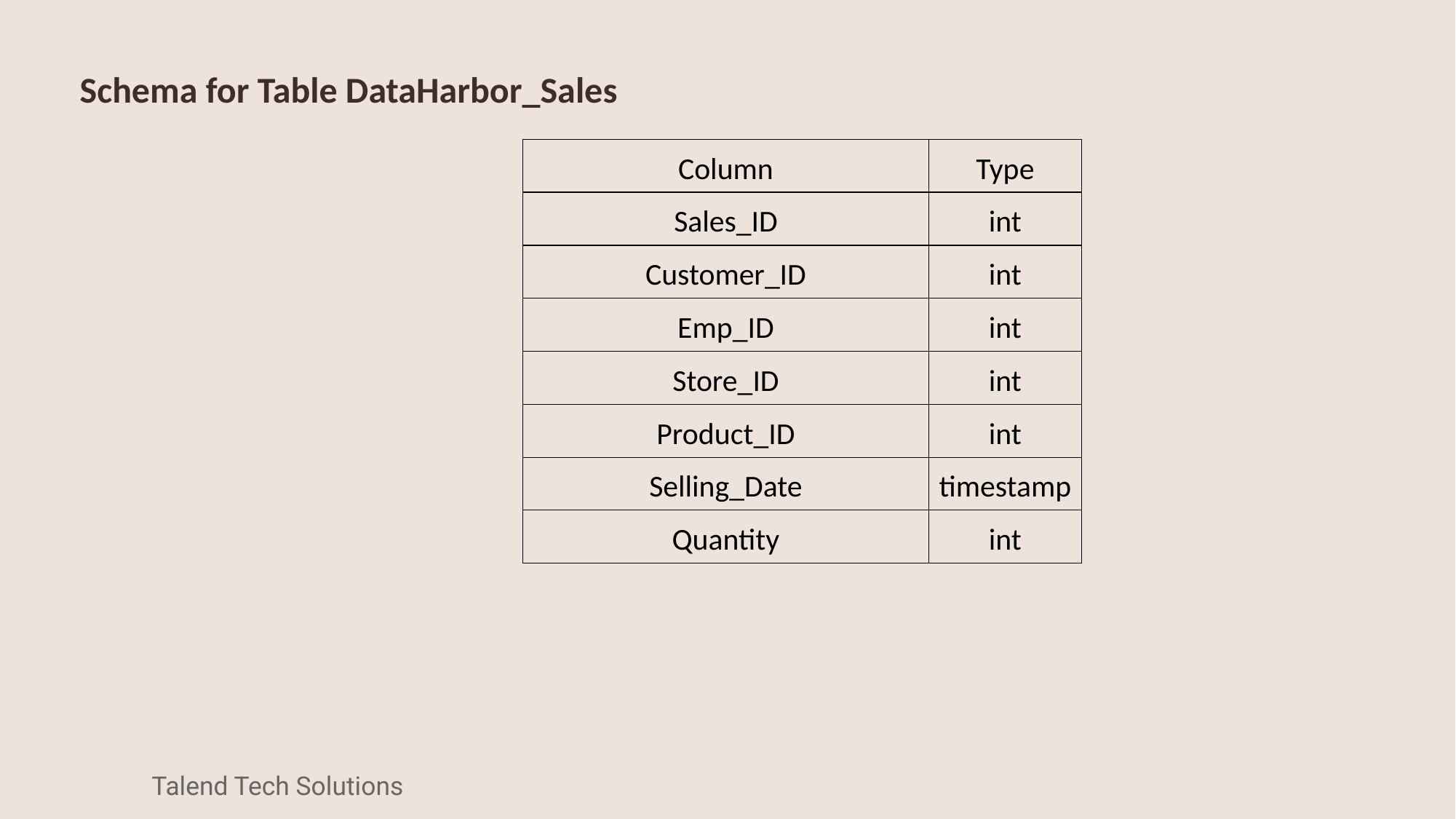

Schema for Table DataHarbor_Sales
| Column | Type |
| --- | --- |
| Sales\_ID | int |
| Customer\_ID | int |
| Emp\_ID | int |
| Store\_ID | int |
| Product\_ID | int |
| Selling\_Date | timestamp |
| Quantity | int |
19
Talend Tech Solutions